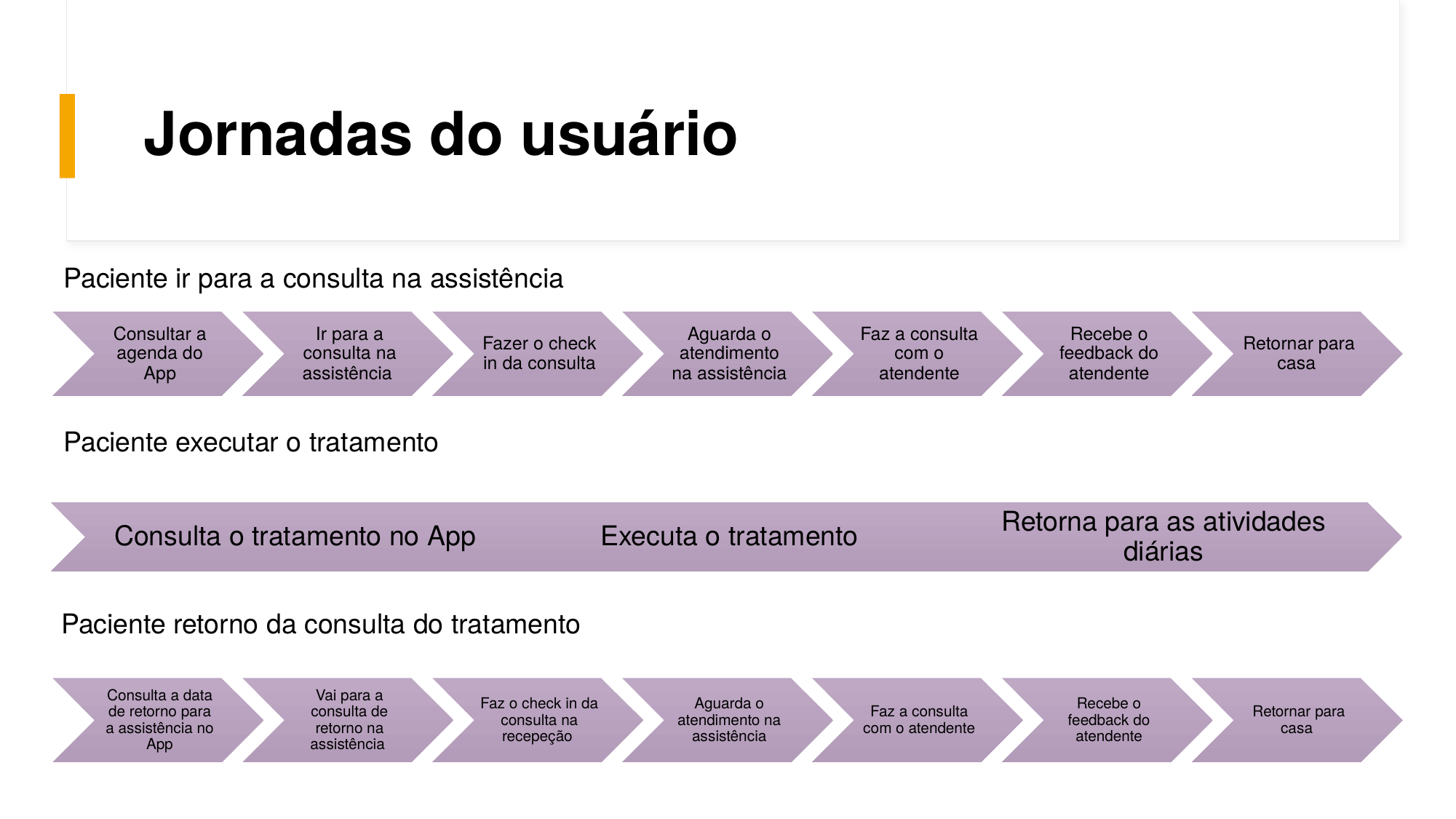

# Jornadas do usuário
Consultar a agenda do App
Ir para a consulta na assistência
Fazer o check in da consulta
Aguarda o atendimento na assistência
Faz a consulta com o atendente
Recebe o feedback do atendente
Retornar para casa
Paciente ir para a consulta na assistência
Paciente executar o tratamento
Consulta o tratamento no App
Executa o tratamento
Retorna para as atividades diárias
Consulta a data de retorno para a assistência no App
Vai para a consulta de retorno na assistência
Faz o check in da consulta na recepeção
Aguarda o atendimento na assistência
Faz a consulta com o atendente
Recebe o feedback do atendente
Retornar para casa
Paciente retorno da consulta do tratamento